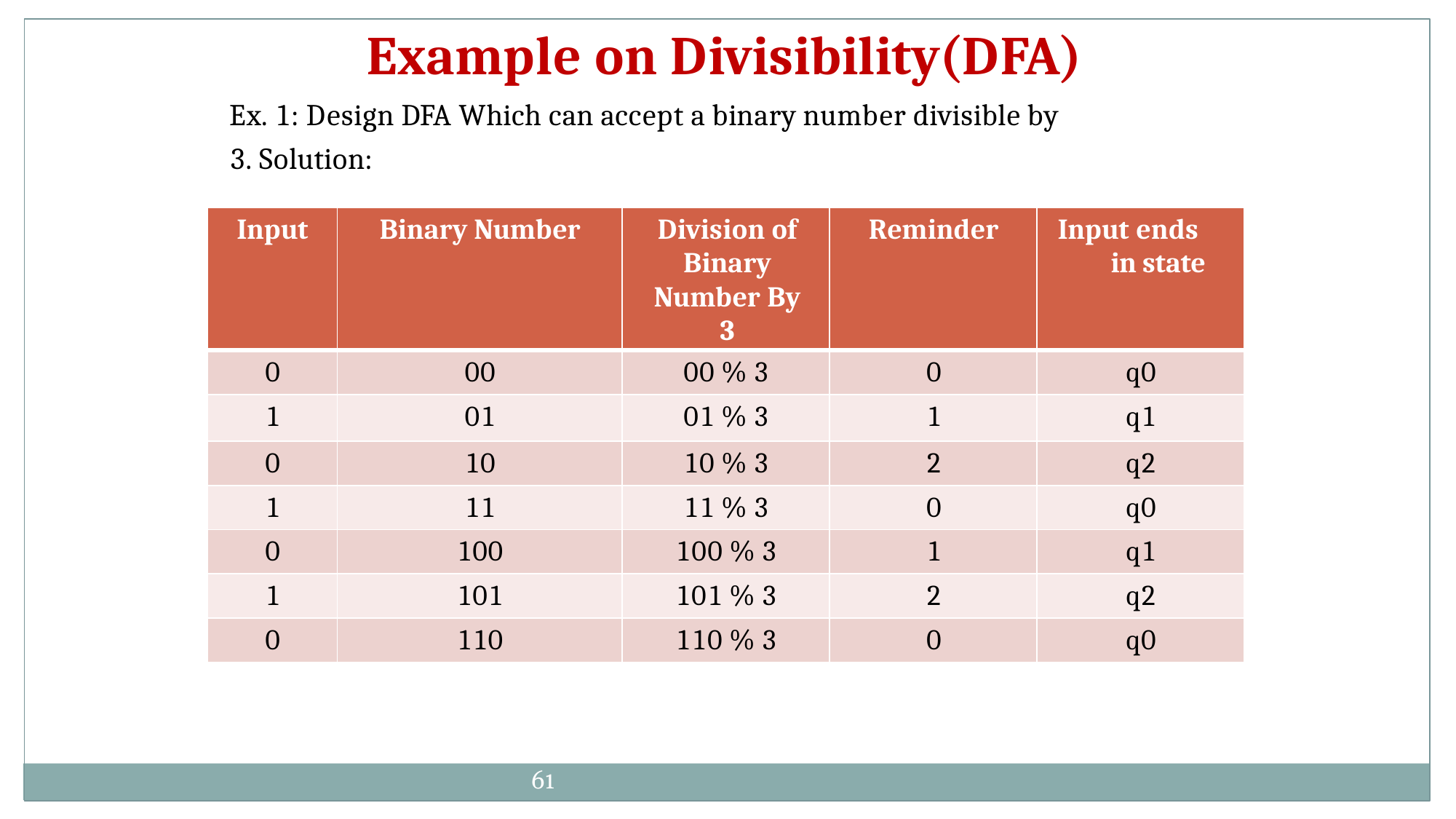

# Example on Divisibility(DFA)
Ex. 1: Design DFA Which can accept a binary number divisible by 3. Solution:
| Input | Binary Number | Division of Binary Number By 3 | Reminder | Input ends in state |
| --- | --- | --- | --- | --- |
| 0 | 00 | 00 % 3 | 0 | q0 |
| 1 | 01 | 01 % 3 | 1 | q1 |
| 0 | 10 | 10 % 3 | 2 | q2 |
| 1 | 11 | 11 % 3 | 0 | q0 |
| 0 | 100 | 100 % 3 | 1 | q1 |
| 1 | 101 | 101 % 3 | 2 | q2 |
| 0 | 110 | 110 % 3 | 0 | q0 |
61